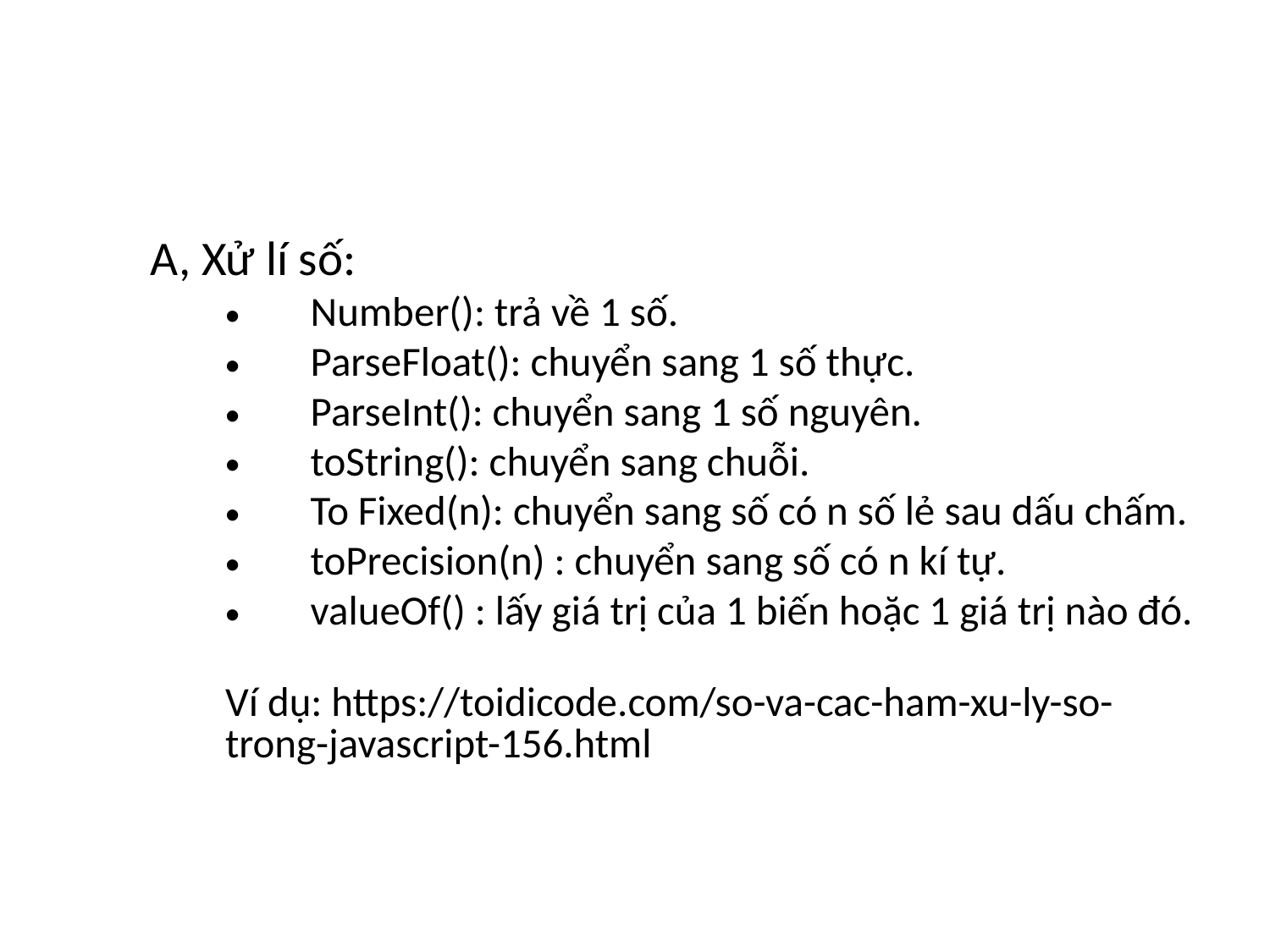

A, Xử lí số:
Number(): trả về 1 số.
ParseFloat(): chuyển sang 1 số thực.
ParseInt(): chuyển sang 1 số nguyên.
toString(): chuyển sang chuỗi.
To Fixed(n): chuyển sang số có n số lẻ sau dấu chấm.
toPrecision(n) : chuyển sang số có n kí tự.
valueOf() : lấy giá trị của 1 biến hoặc 1 giá trị nào đó.

Ví dụ: https://toidicode.com/so-va-cac-ham-xu-ly-so-trong-javascript-156.html